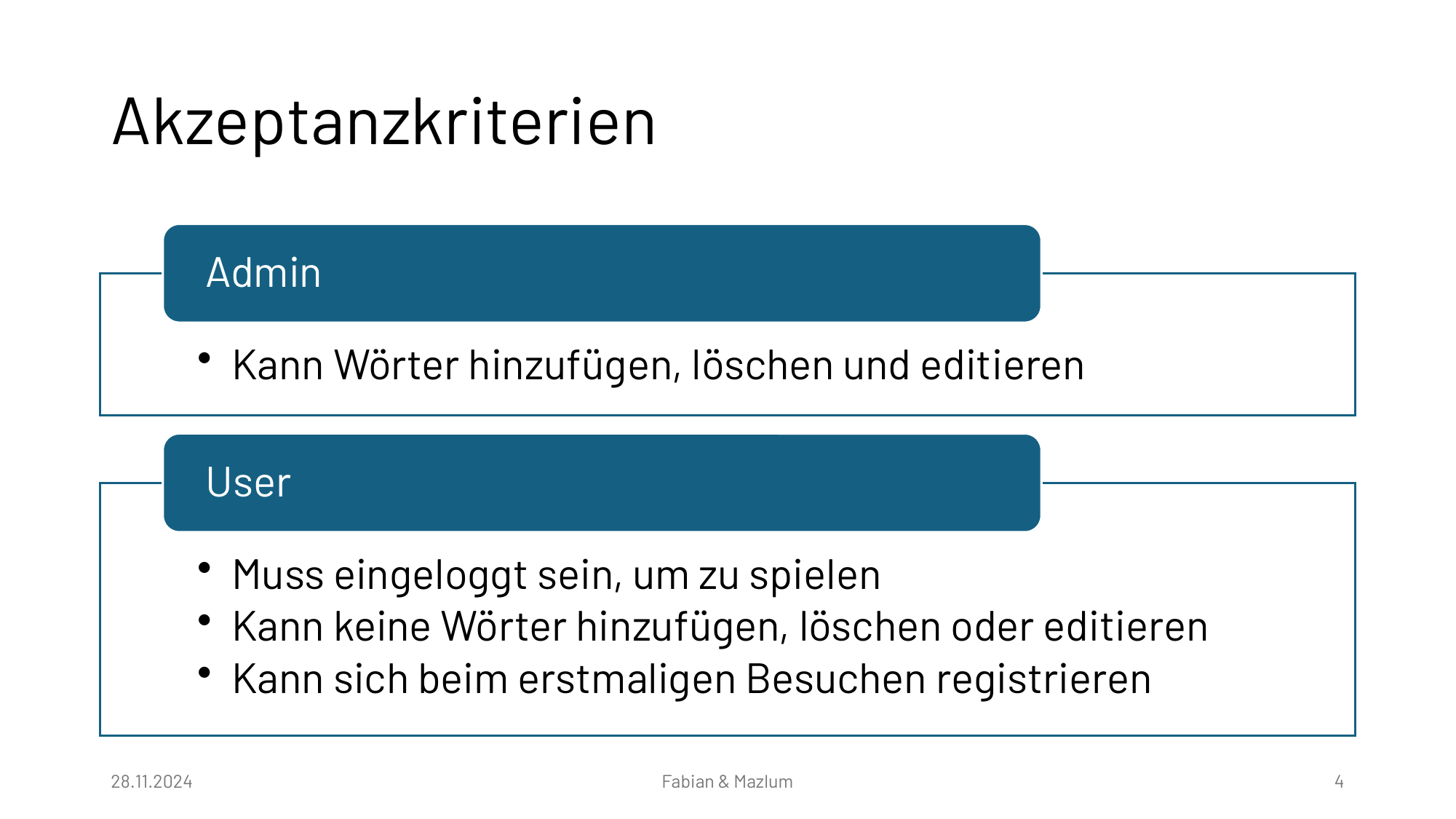

# Akzeptanzkriterien
Kann Wörter hinzufügen, löschen und editieren
Admin
Muss eingeloggt sein, um zu spielen
Kann keine Wörter hinzufügen, löschen oder editieren
Kann sich beim erstmaligen Besuchen registrieren
User
28.11.2024
Fabian & Mazlum
4